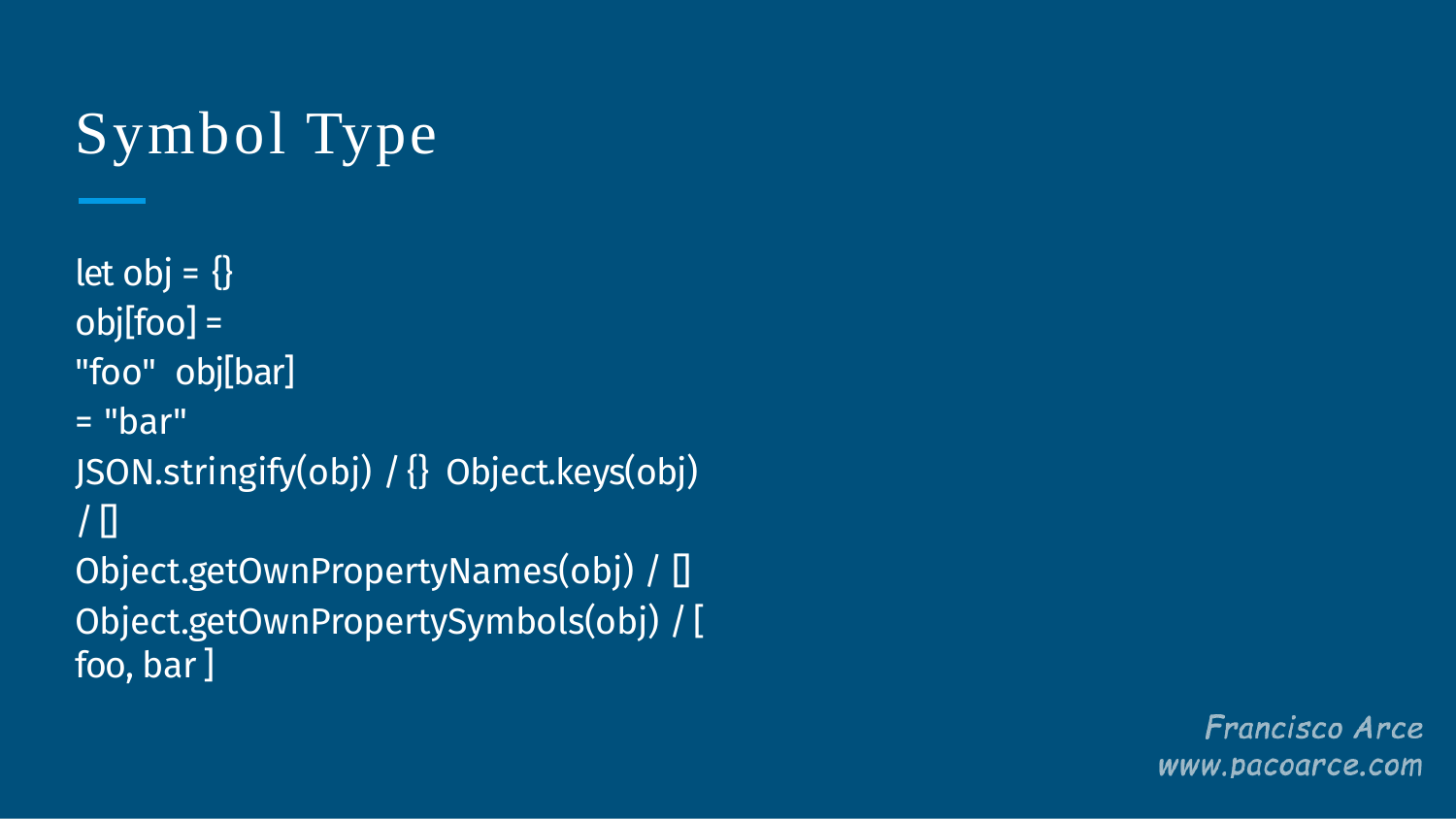

# Symbol Type

let obj = {}  obj[foo] = "foo"  obj[bar] = "bar"
JSON.stringify(obj) / {}  Object.keys(obj) / []  Object.getOwnPropertyNames(obj) / []
Object.getOwnPropertySymbols(obj) / [ foo, bar ]